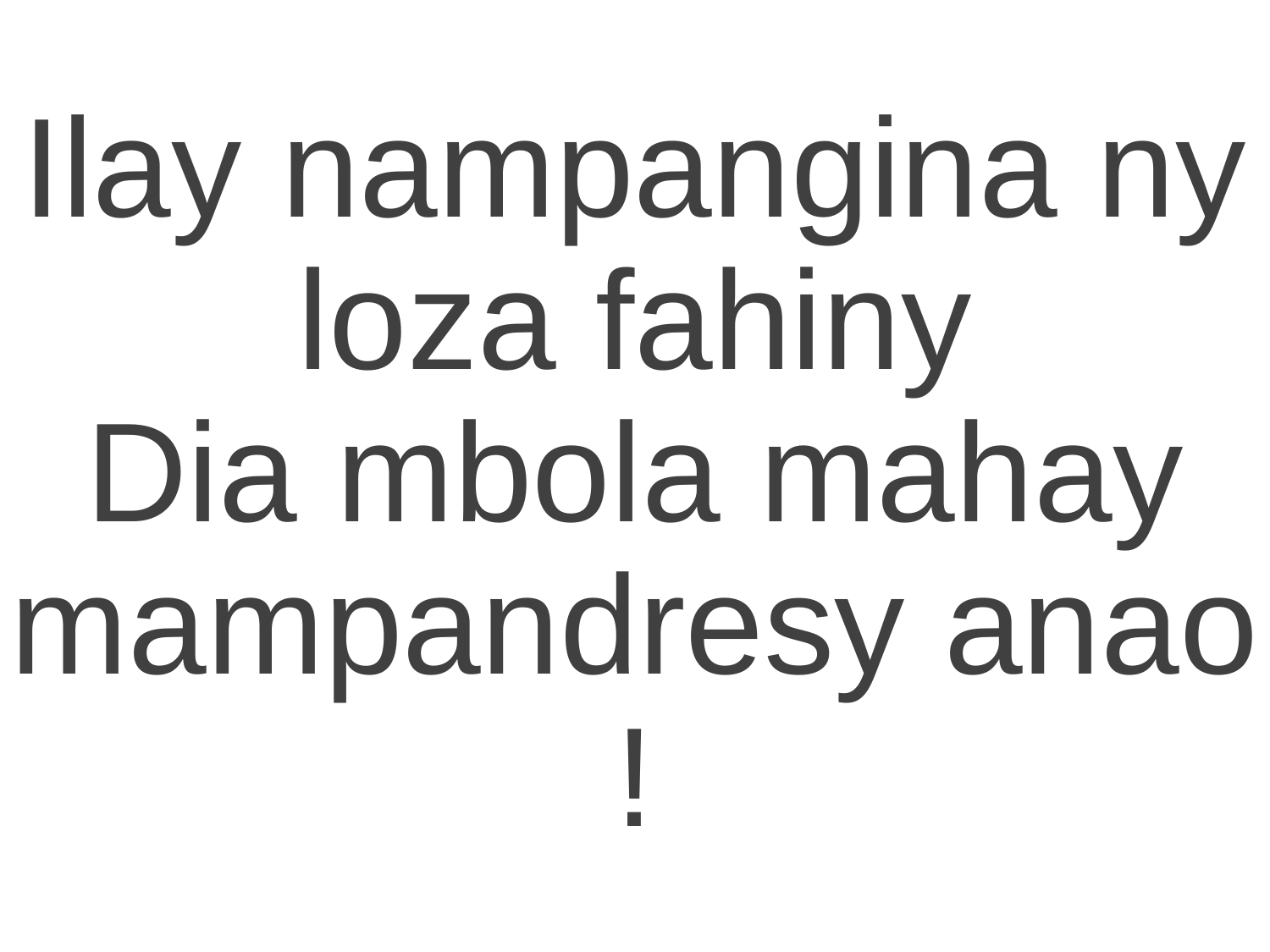

Ilay nampangina ny loza fahiny
Dia mbola mahay mampandresy anao !